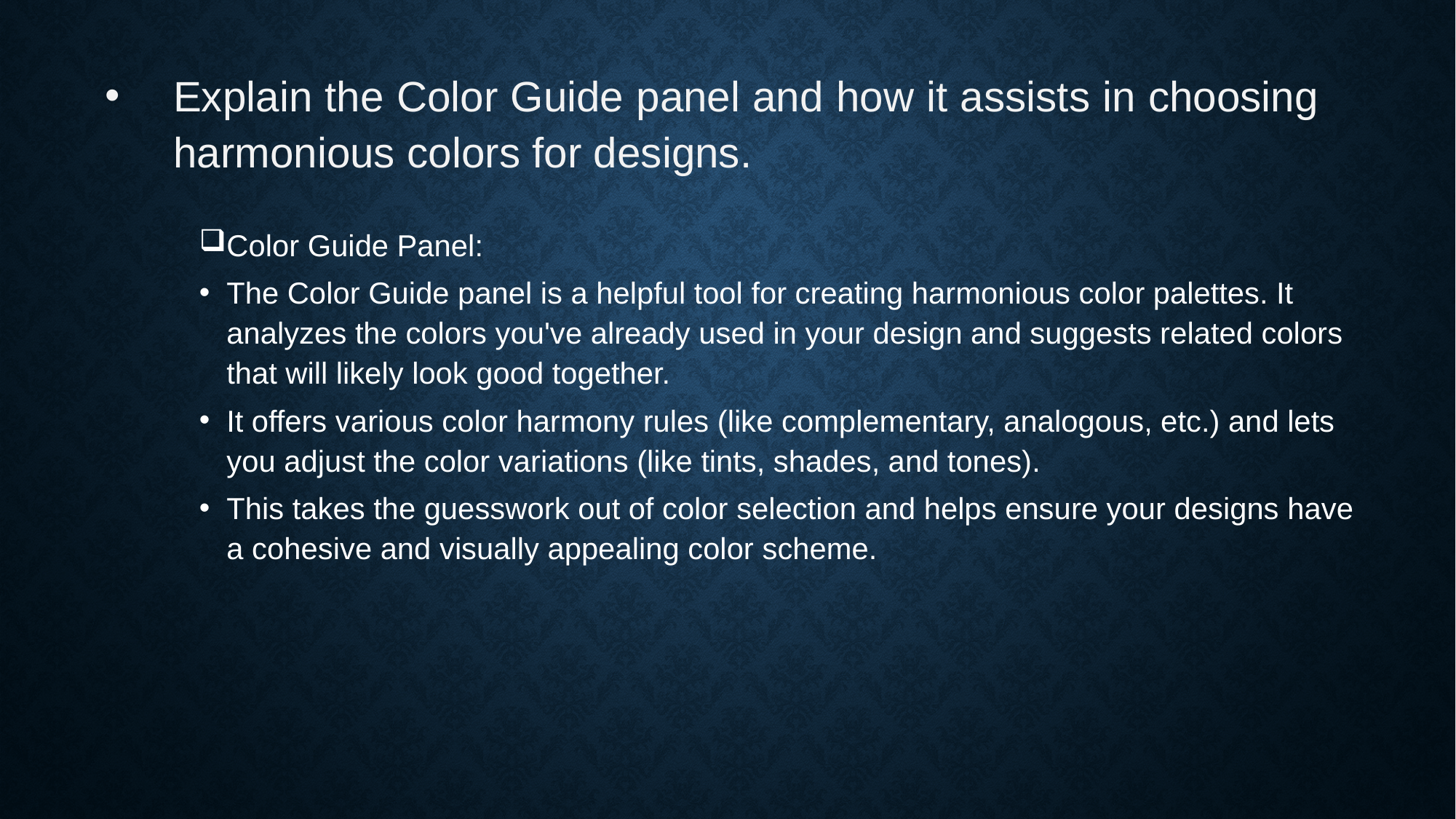

# Explain the Color Guide panel and how it assists in choosing harmonious colors for designs.
Color Guide Panel:
The Color Guide panel is a helpful tool for creating harmonious color palettes. It analyzes the colors you've already used in your design and suggests related colors that will likely look good together.
It offers various color harmony rules (like complementary, analogous, etc.) and lets you adjust the color variations (like tints, shades, and tones).
This takes the guesswork out of color selection and helps ensure your designs have a cohesive and visually appealing color scheme.